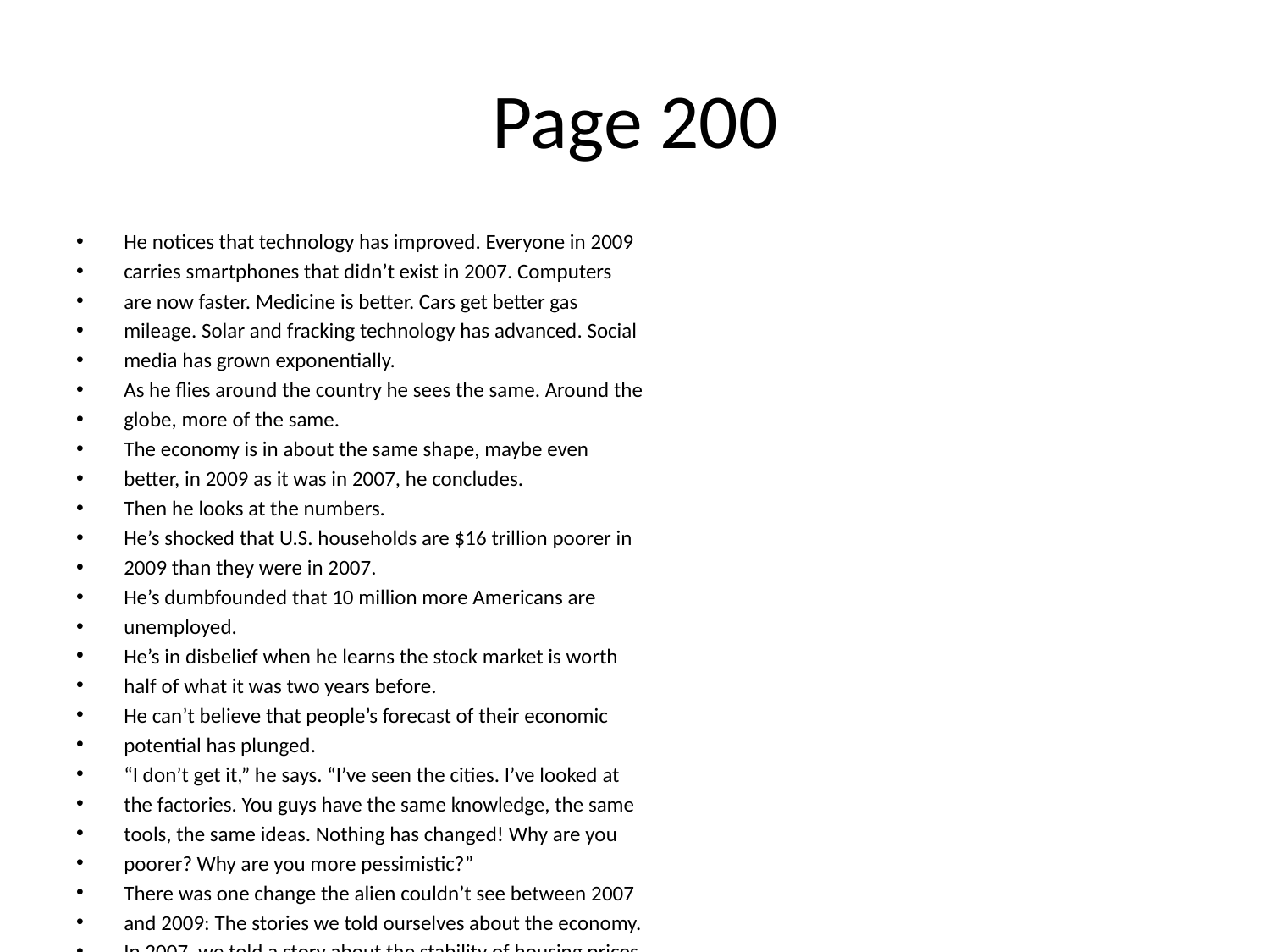

# Page 200
He notices that technology has improved. Everyone in 2009
carries smartphones that didn’t exist in 2007. Computers
are now faster. Medicine is better. Cars get better gas
mileage. Solar and fracking technology has advanced. Social
media has grown exponentially.
As he ﬂies around the country he sees the same. Around the
globe, more of the same.
The economy is in about the same shape, maybe even
better, in 2009 as it was in 2007, he concludes.
Then he looks at the numbers.
He’s shocked that U.S. households are $16 trillion poorer in
2009 than they were in 2007.
He’s dumbfounded that 10 million more Americans are
unemployed.
He’s in disbelief when he learns the stock market is worth
half of what it was two years before.
He can’t believe that people’s forecast of their economic
potential has plunged.
“I don’t get it,” he says. “I’ve seen the cities. I’ve looked at
the factories. You guys have the same knowledge, the same
tools, the same ideas. Nothing has changed! Why are you
poorer? Why are you more pessimistic?”
There was one change the alien couldn’t see between 2007
and 2009: The stories we told ourselves about the economy.
In 2007, we told a story about the stability of housing prices,
the prudence of bankers, and the ability of ﬁnancial markets
to accurately price risk.